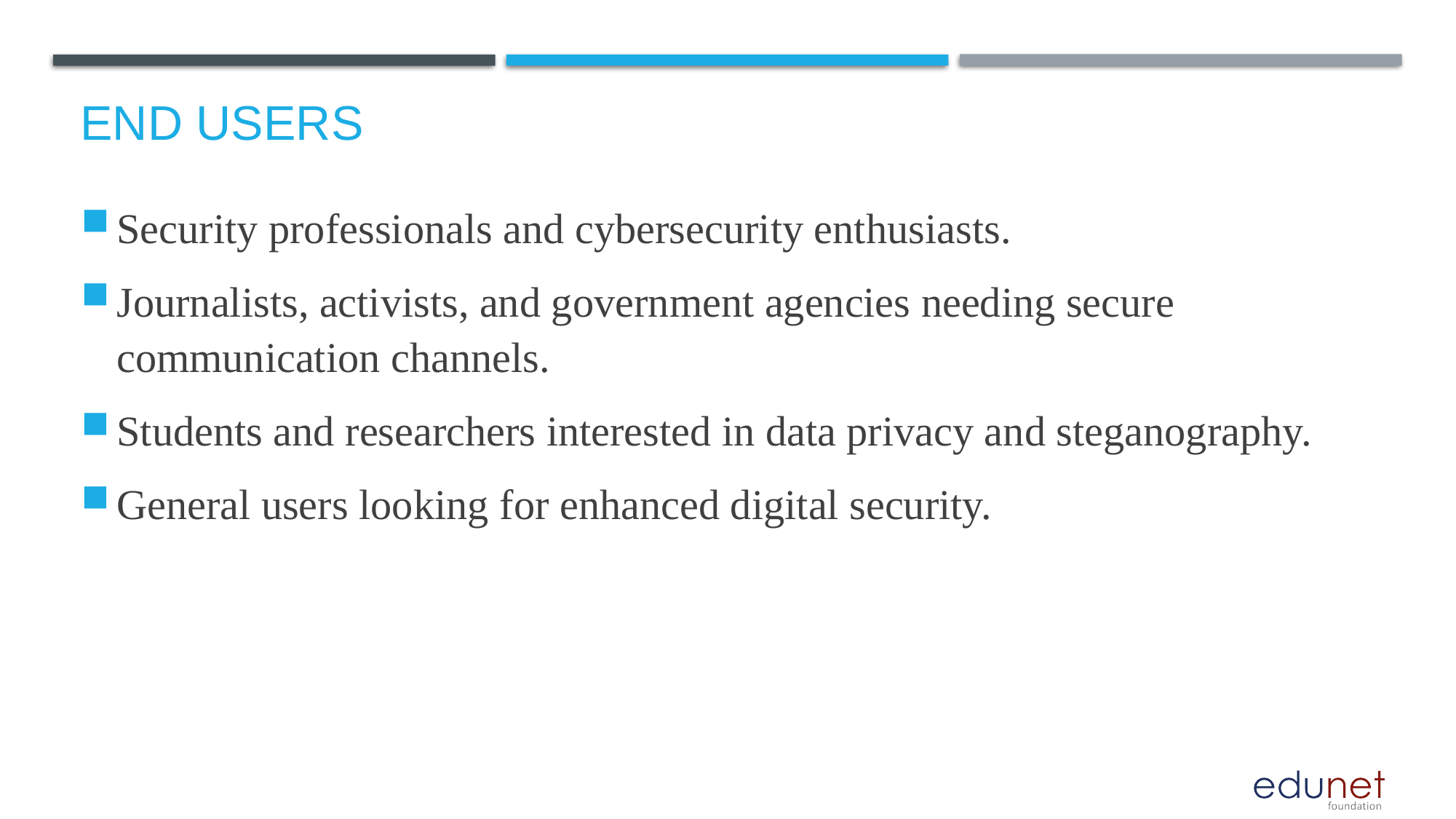

# End users
Security professionals and cybersecurity enthusiasts.
Journalists, activists, and government agencies needing secure communication channels.
Students and researchers interested in data privacy and steganography.
General users looking for enhanced digital security.